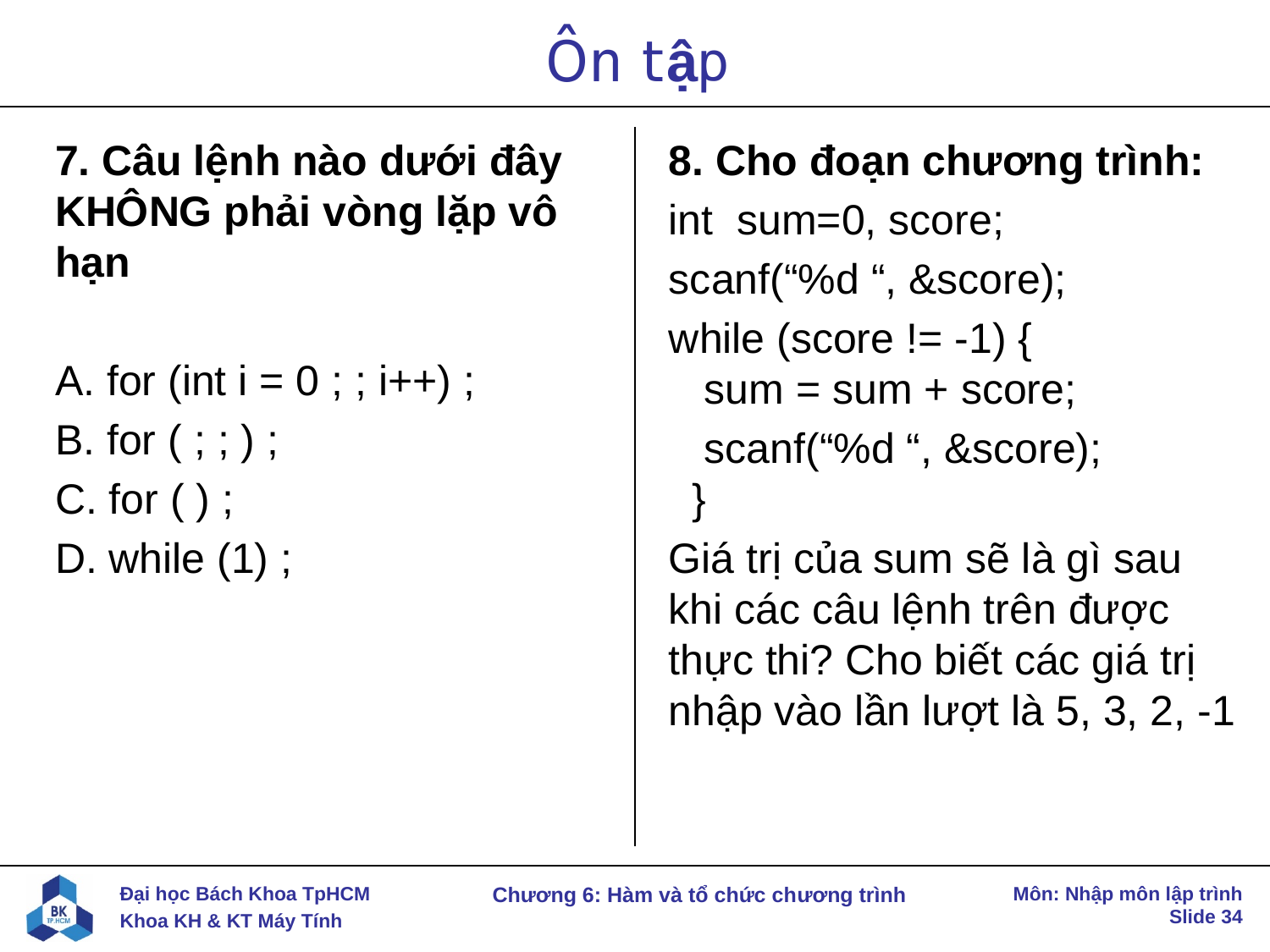

# Ôn tập
7. Câu lệnh nào dưới đây KHÔNG phải vòng lặp vô hạn

A. for (int i = 0 ; ; i++) ;
B. for ( ; ; ) ;
C. for ( ) ;
D. while (1) ;

8. Cho đoạn chương trình:
int  sum=0, score;
scanf(“%d “, &score);
while (score != -1) {   
   sum = sum + score;
   scanf(“%d “, &score);
  }
Giá trị của sum sẽ là gì sau khi các câu lệnh trên được thực thi? Cho biết các giá trị nhập vào lần lượt là 5, 3, 2, -1